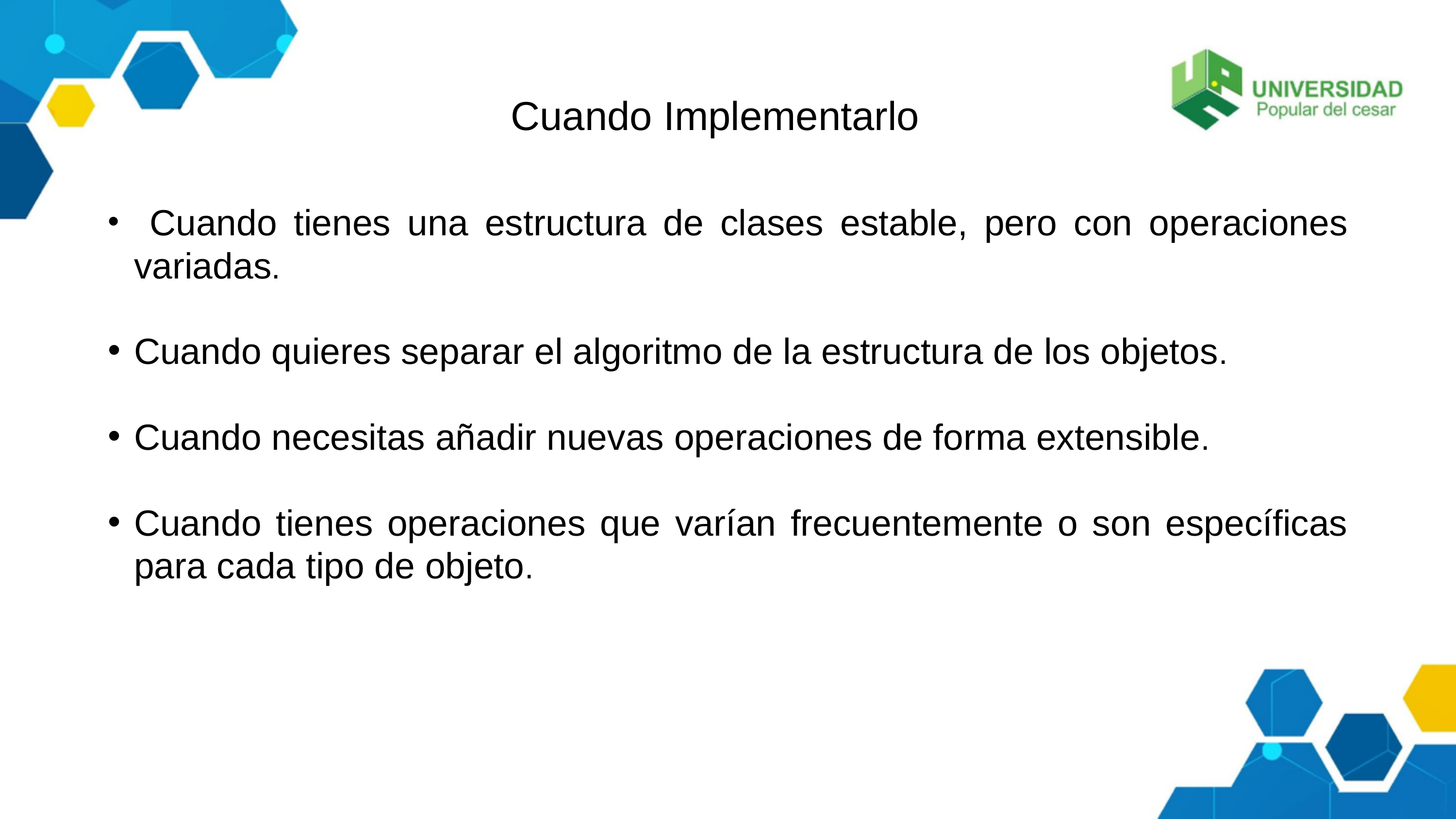

Cuando Implementarlo
 Cuando tienes una estructura de clases estable, pero con operaciones variadas.

Cuando quieres separar el algoritmo de la estructura de los objetos.

Cuando necesitas añadir nuevas operaciones de forma extensible.

Cuando tienes operaciones que varían frecuentemente o son específicas para cada tipo de objeto.